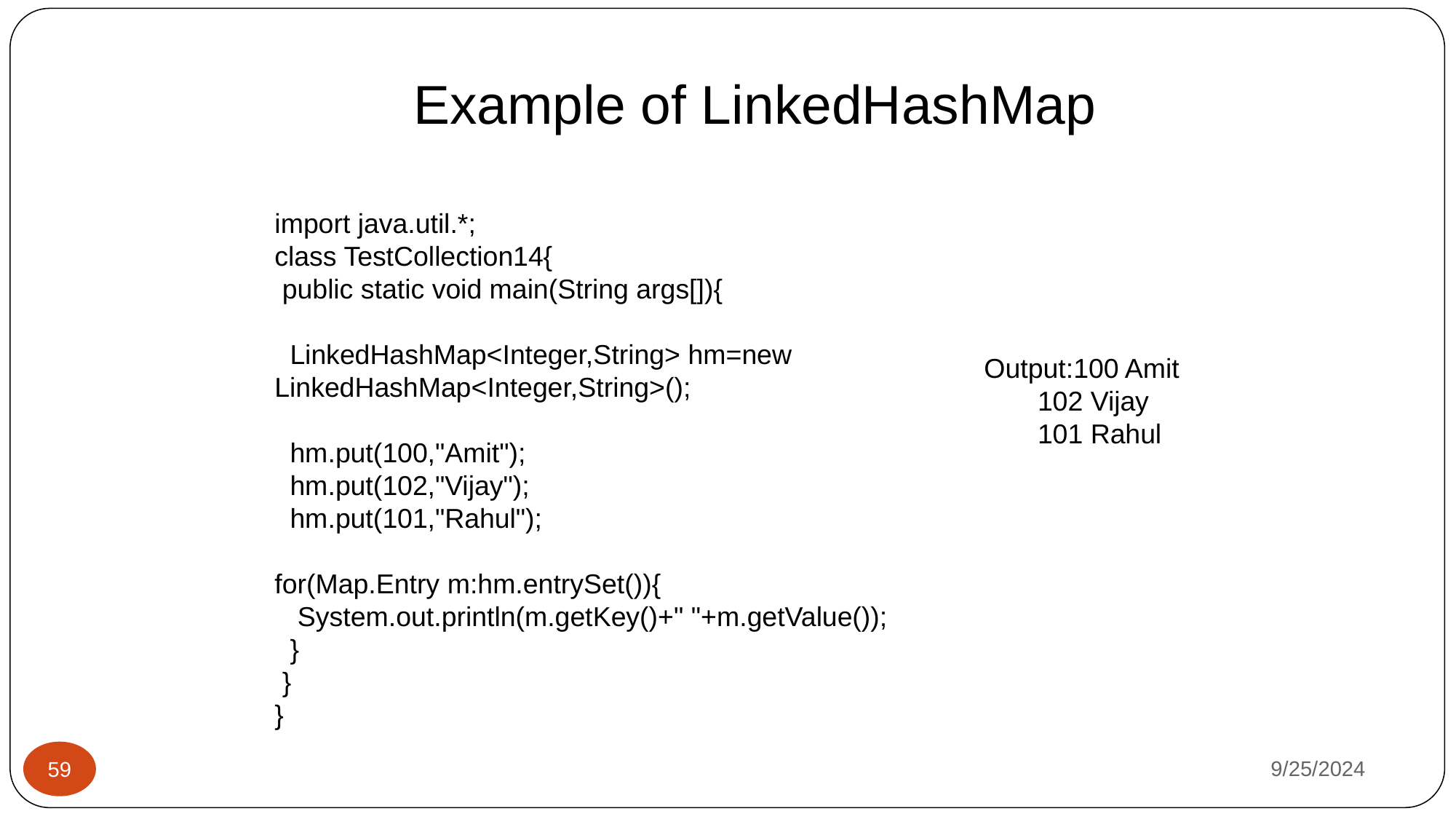

# Example of LinkedHashMap
import java.util.*;
class TestCollection14{
 public static void main(String args[]){

  LinkedHashMap<Integer,String> hm=new LinkedHashMap<Integer,String>();

  hm.put(100,"Amit");
  hm.put(102,"Vijay");
  hm.put(101,"Rahul");

for(Map.Entry m:hm.entrySet()){
   System.out.println(m.getKey()+" "+m.getValue());
  }
 }
}
Output:100 Amit
       102 Vijay
       101 Rahul
9/25/2024
59